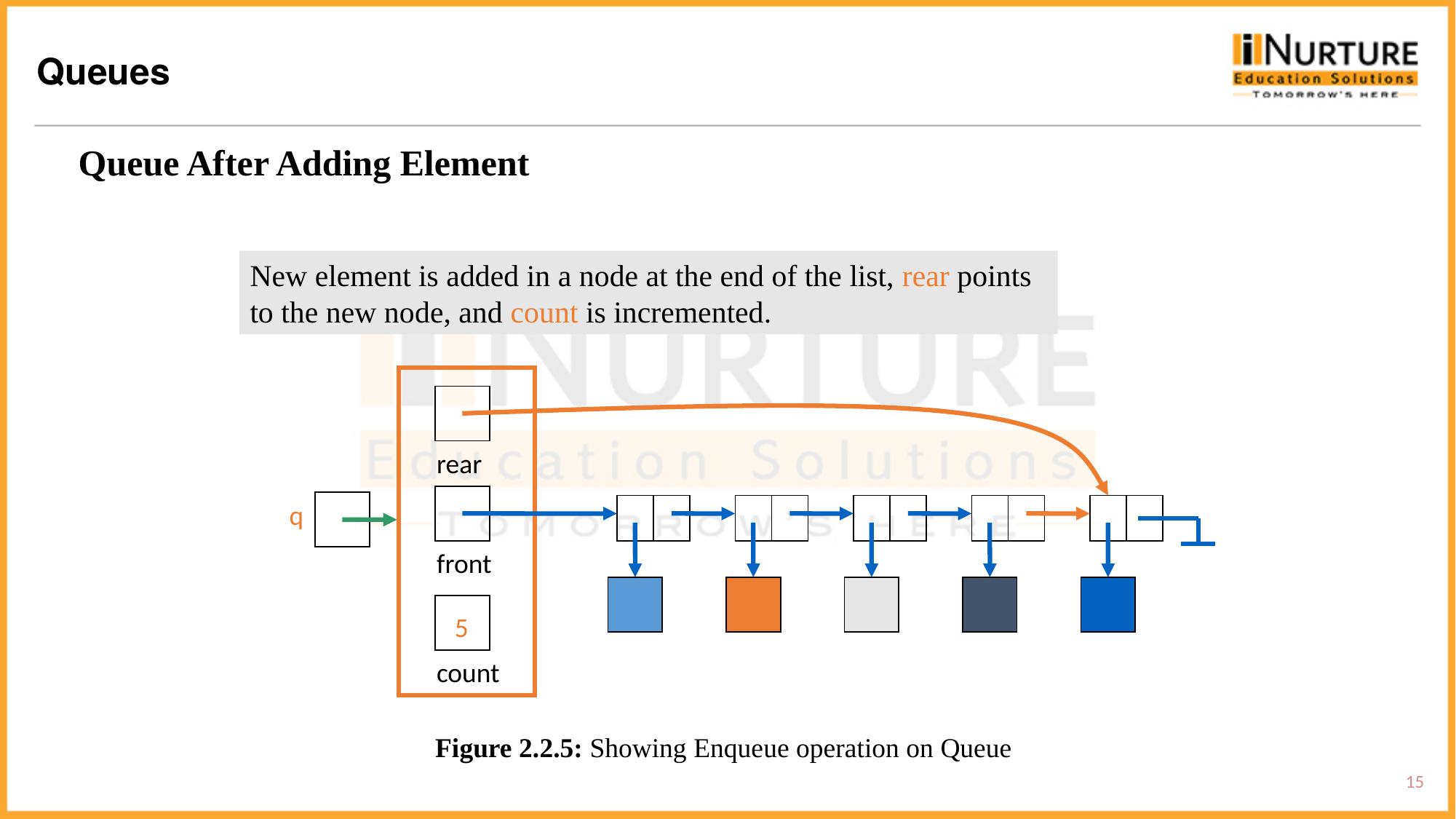

Queues
Queue After Adding Element
New element is added in a node at the end of the list, rear points to the new node, and count is incremented.

rear

q

front

5
count

Figure 2.2.5: Showing Enqueue operation on Queue
15